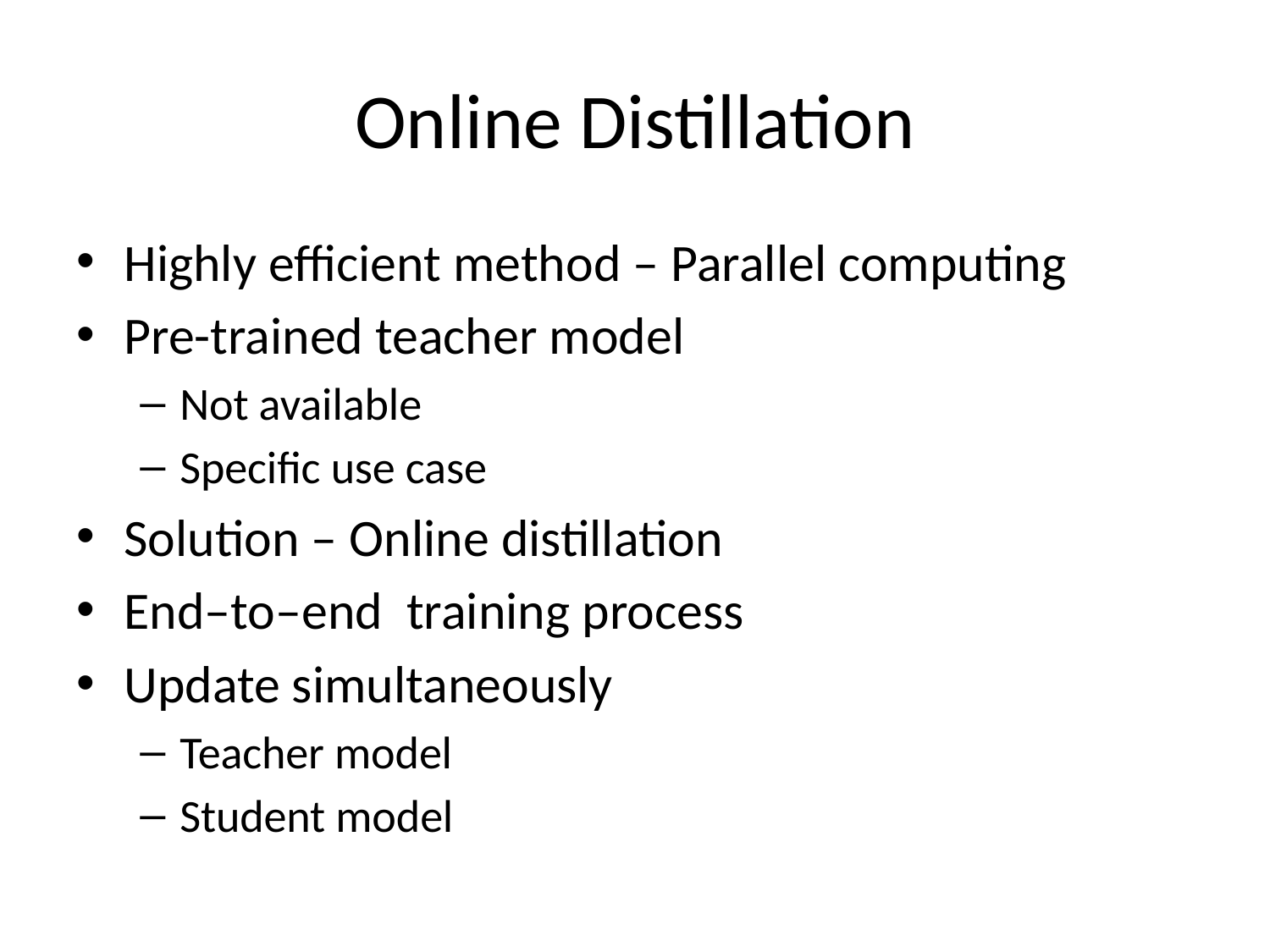

# Online Distillation
Highly efficient method – Parallel computing
Pre-trained teacher model
Not available
Specific use case
Solution – Online distillation
End–to–end  training process
Update simultaneously
Teacher model
Student model